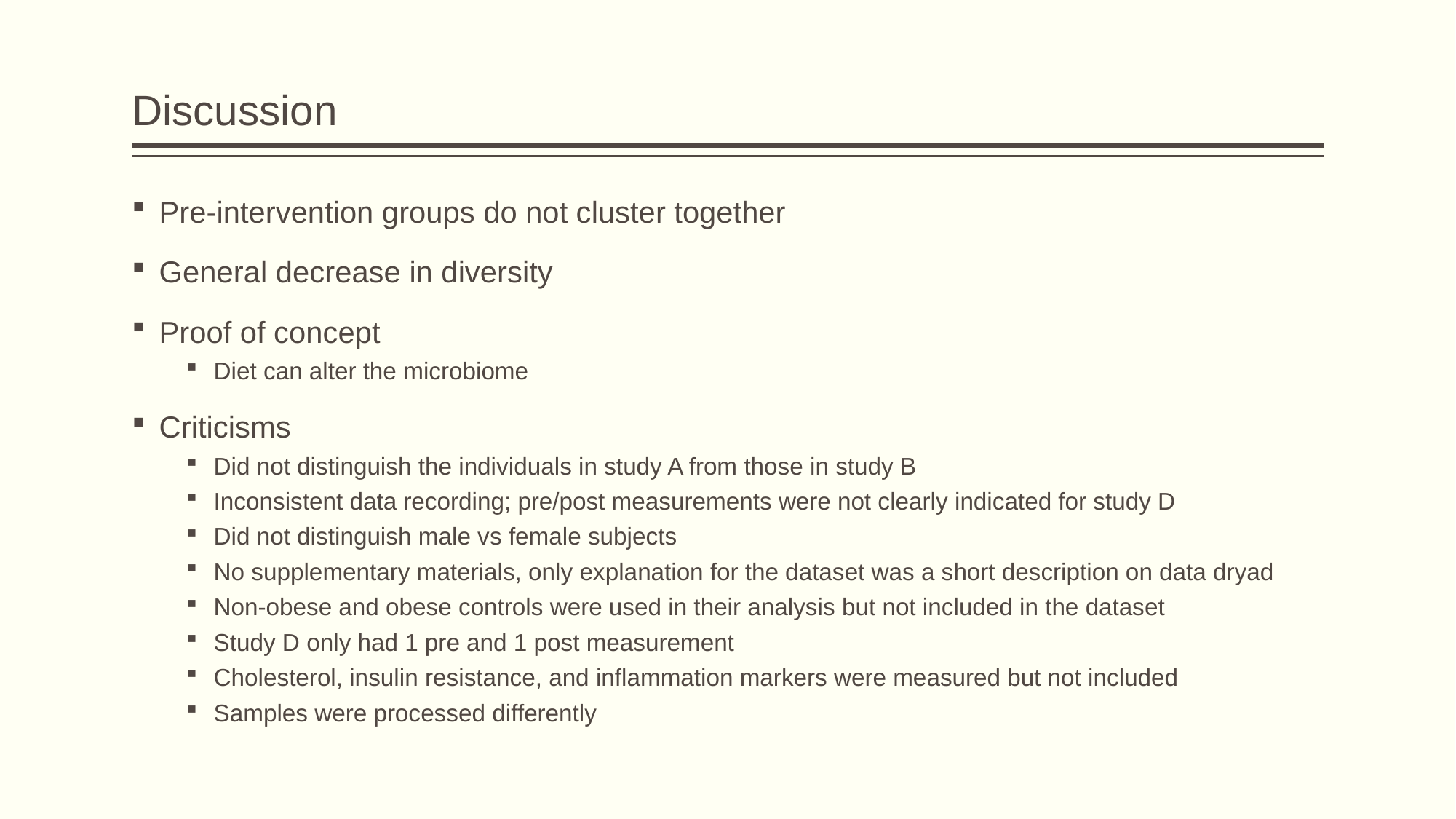

# Discussion
Pre-intervention groups do not cluster together
General decrease in diversity
Proof of concept
Diet can alter the microbiome
Criticisms
Did not distinguish the individuals in study A from those in study B
Inconsistent data recording; pre/post measurements were not clearly indicated for study D
Did not distinguish male vs female subjects
No supplementary materials, only explanation for the dataset was a short description on data dryad
Non-obese and obese controls were used in their analysis but not included in the dataset
Study D only had 1 pre and 1 post measurement
Cholesterol, insulin resistance, and inflammation markers were measured but not included
Samples were processed differently